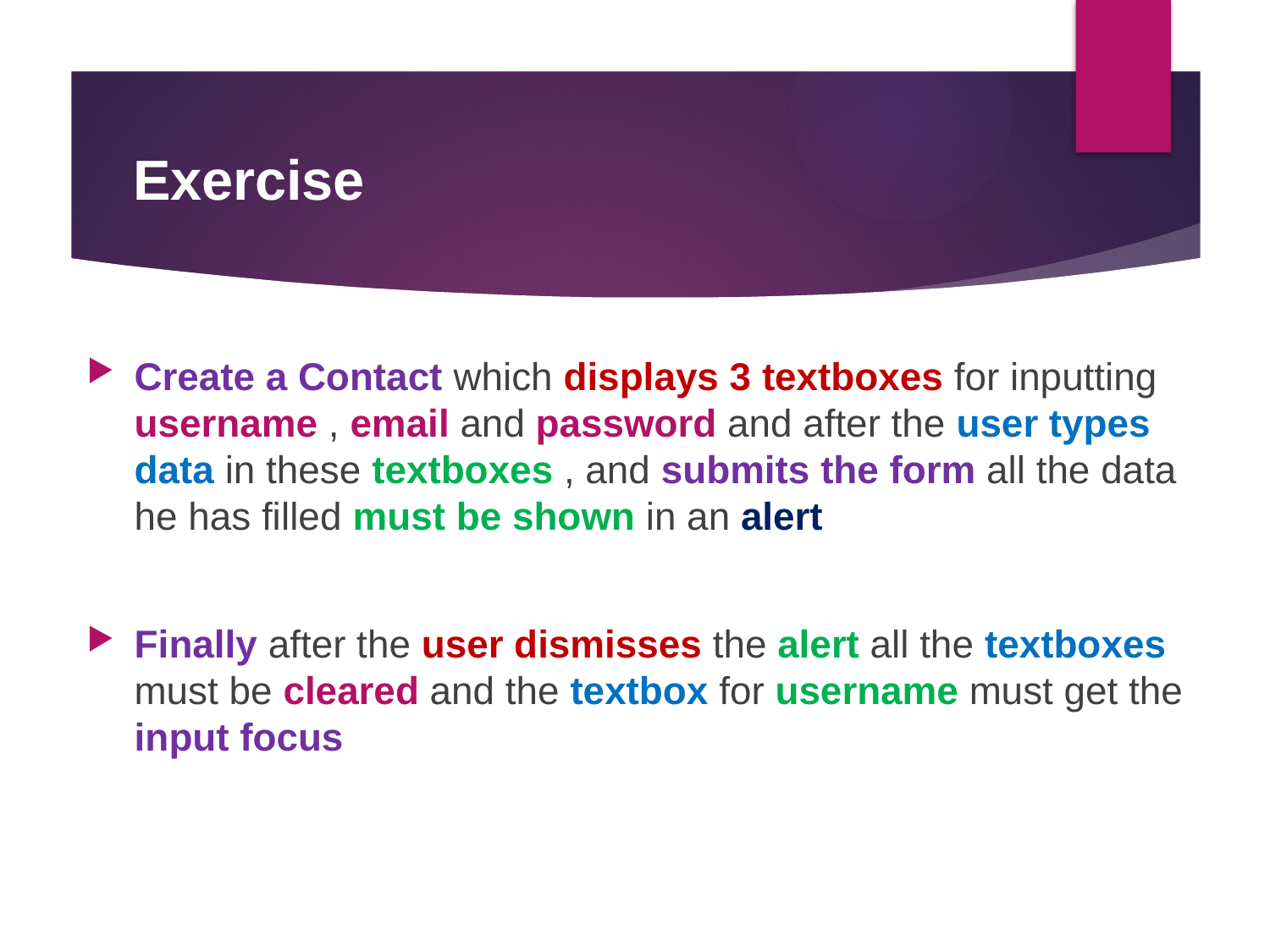

#
Exercise
Create a Contact which displays 3 textboxes for inputting username , email and password and after the user types data in these textboxes , and submits the form all the data he has filled must be shown in an alert

Finally after the user dismisses the alert all the textboxes must be cleared and the textbox for username must get the input focus